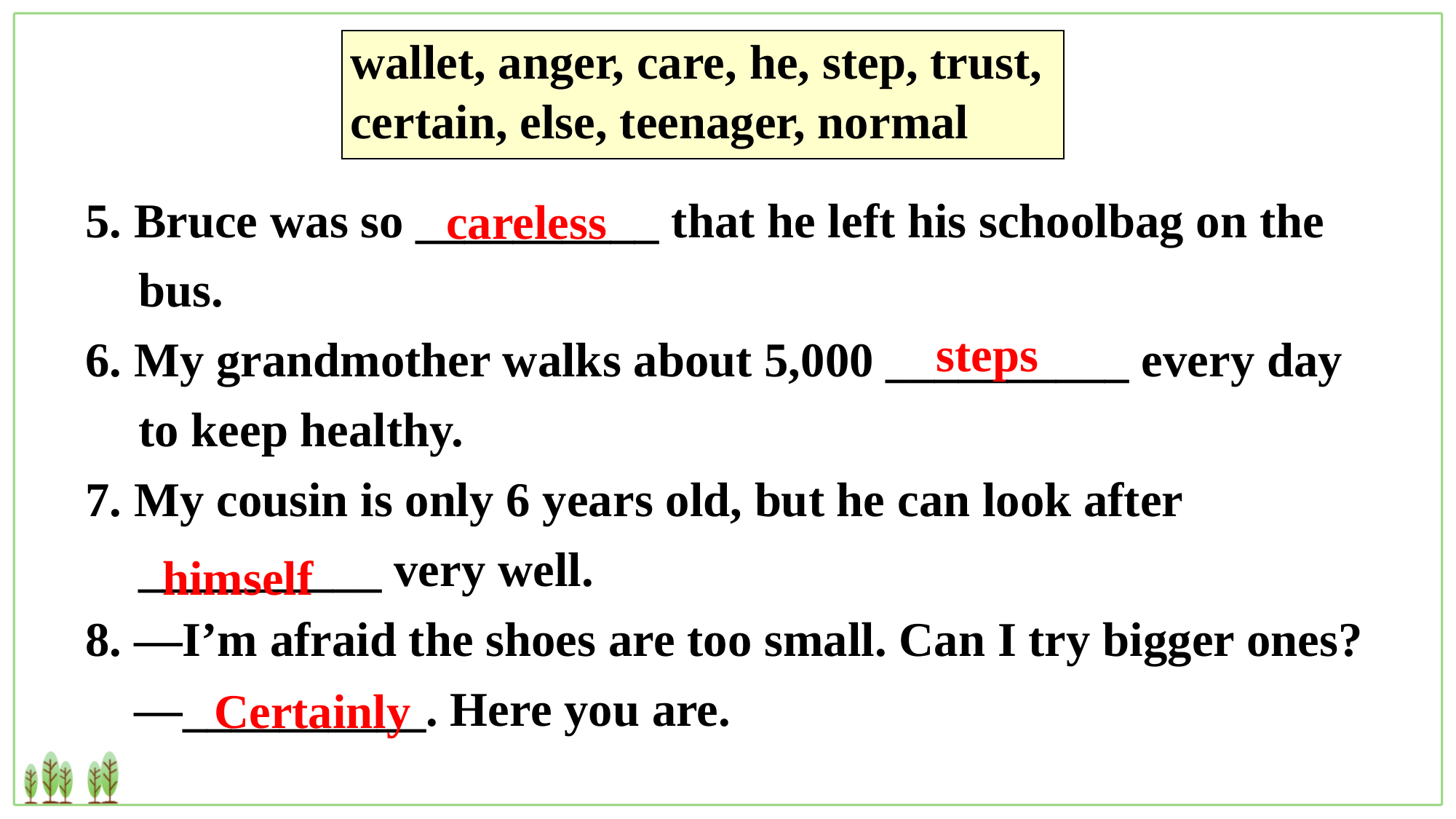

| wallet, anger, care, he, step, trust, certain, else, teenager, normal |
| --- |
5. Bruce was so __________ that he left his schoolbag on the bus.
6. My grandmother walks about 5,000 __________ every day to keep healthy.
7. My cousin is only 6 years old, but he can look after __________ very well.
8. —I’m afraid the shoes are too small. Can I try bigger ones?
    —__________. Here you are.
careless
steps
himself
Certainly